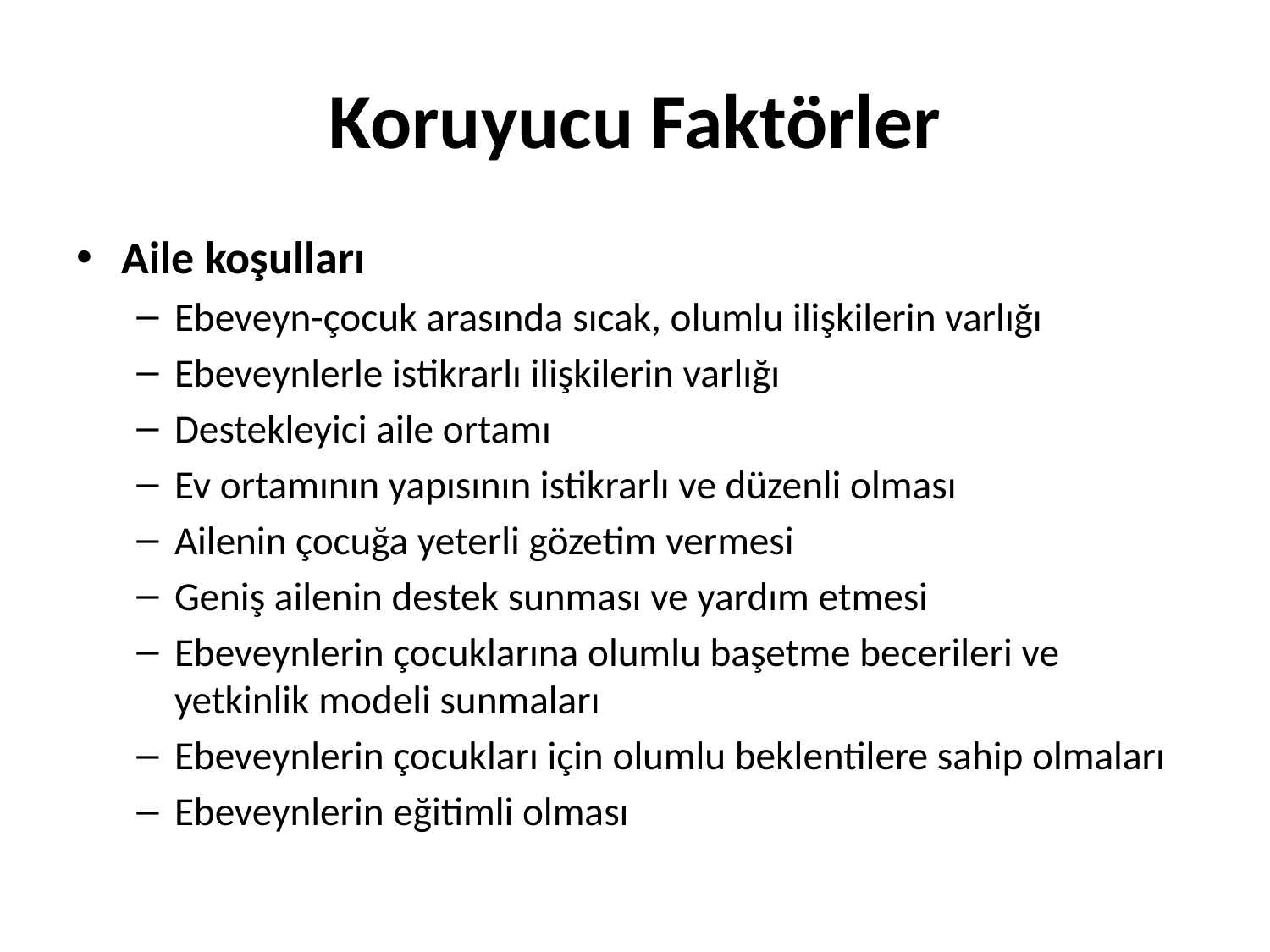

# Koruyucu Faktörler
Aile koşulları
Ebeveyn-çocuk arasında sıcak, olumlu ilişkilerin varlığı
Ebeveynlerle istikrarlı ilişkilerin varlığı
Destekleyici aile ortamı
Ev ortamının yapısının istikrarlı ve düzenli olması
Ailenin çocuğa yeterli gözetim vermesi
Geniş ailenin destek sunması ve yardım etmesi
Ebeveynlerin çocuklarına olumlu başetme becerileri ve yetkinlik modeli sunmaları
Ebeveynlerin çocukları için olumlu beklentilere sahip olmaları
Ebeveynlerin eğitimli olması